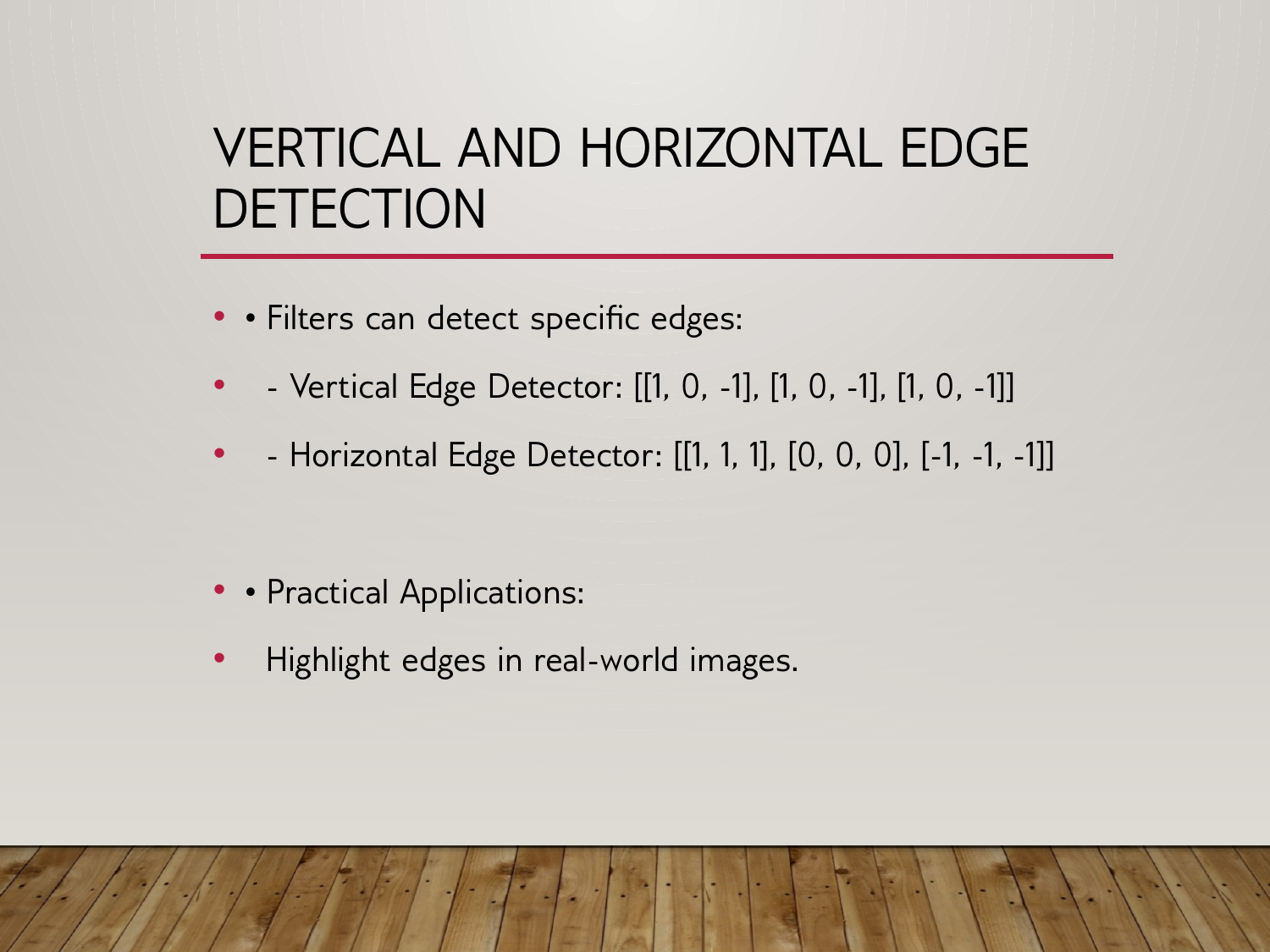

# Vertical and Horizontal Edge Detection
• Filters can detect specific edges:
  - Vertical Edge Detector: [[1, 0, -1], [1, 0, -1], [1, 0, -1]]
  - Horizontal Edge Detector: [[1, 1, 1], [0, 0, 0], [-1, -1, -1]]

• Practical Applications:
  Highlight edges in real-world images.